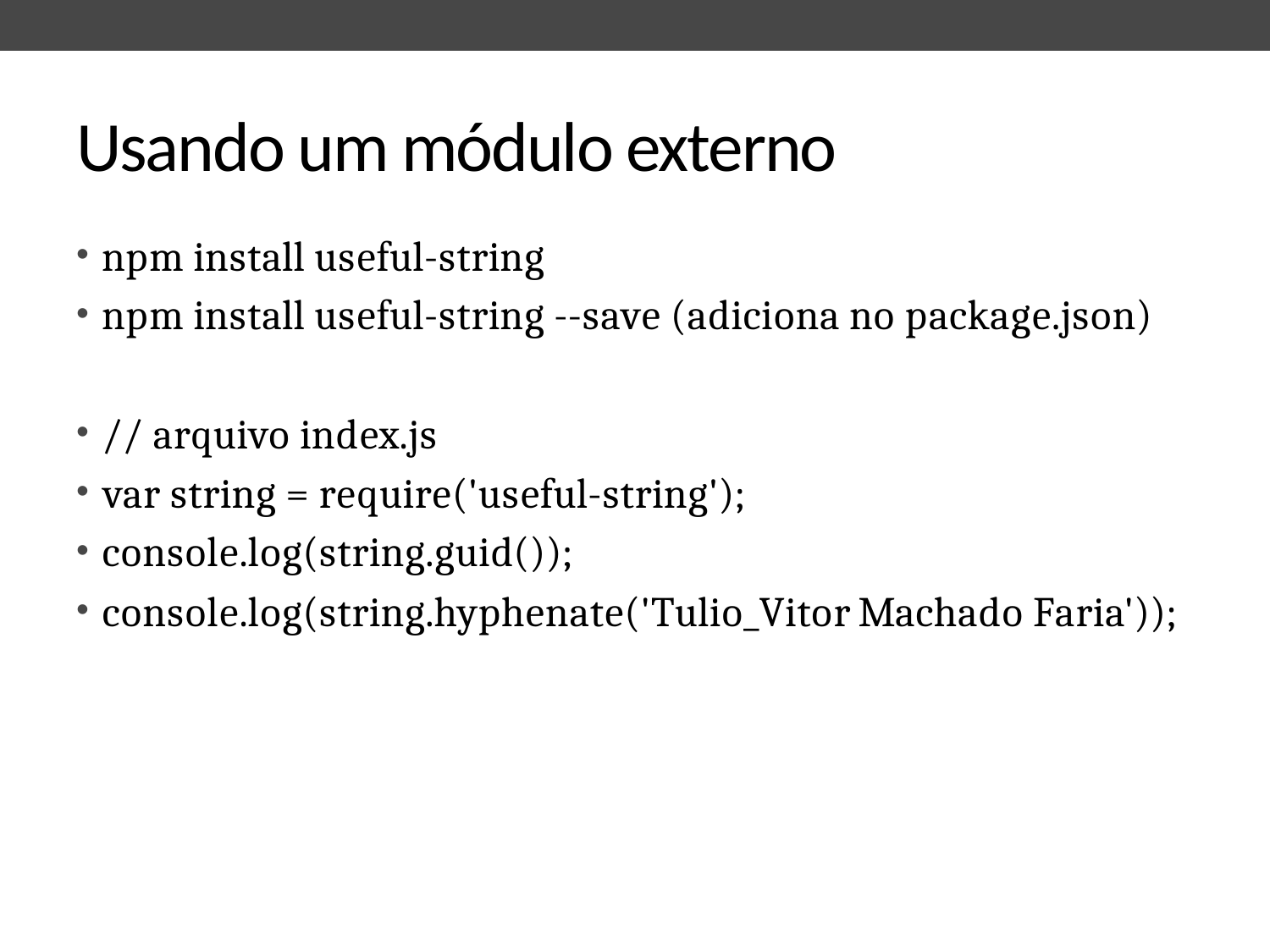

# Usando um módulo externo
npm install useful-string
npm install useful-string --save (adiciona no package.json)

// arquivo index.js
var string = require('useful-string');
console.log(string.guid());
console.log(string.hyphenate('Tulio_Vitor Machado Faria'));